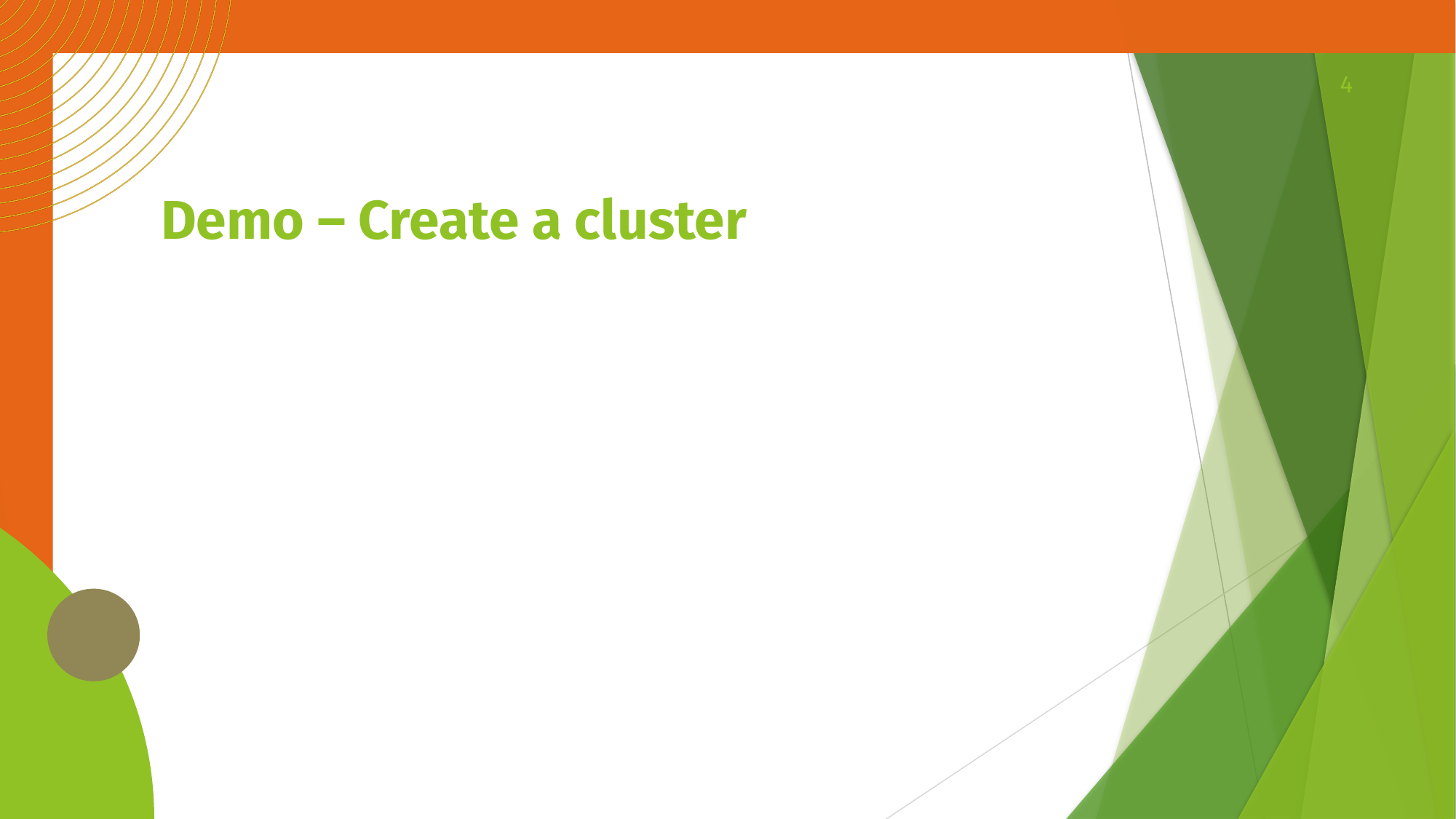

4
# Demo – Create a cluster